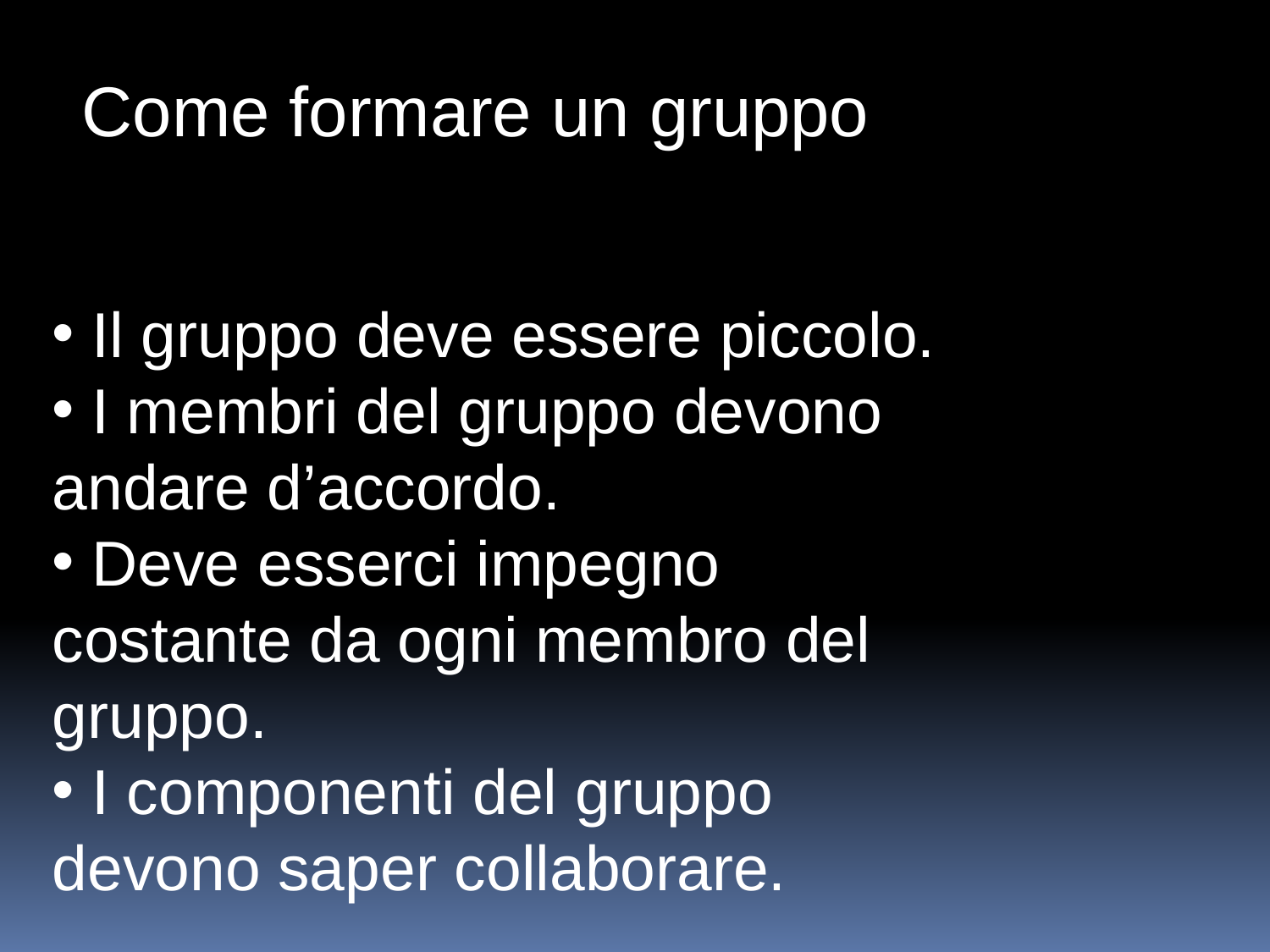

Come formare un gruppo
 Il gruppo deve essere piccolo.
 I membri del gruppo devono andare d’accordo.
 Deve esserci impegno costante da ogni membro del gruppo.
 I componenti del gruppo devono saper collaborare.